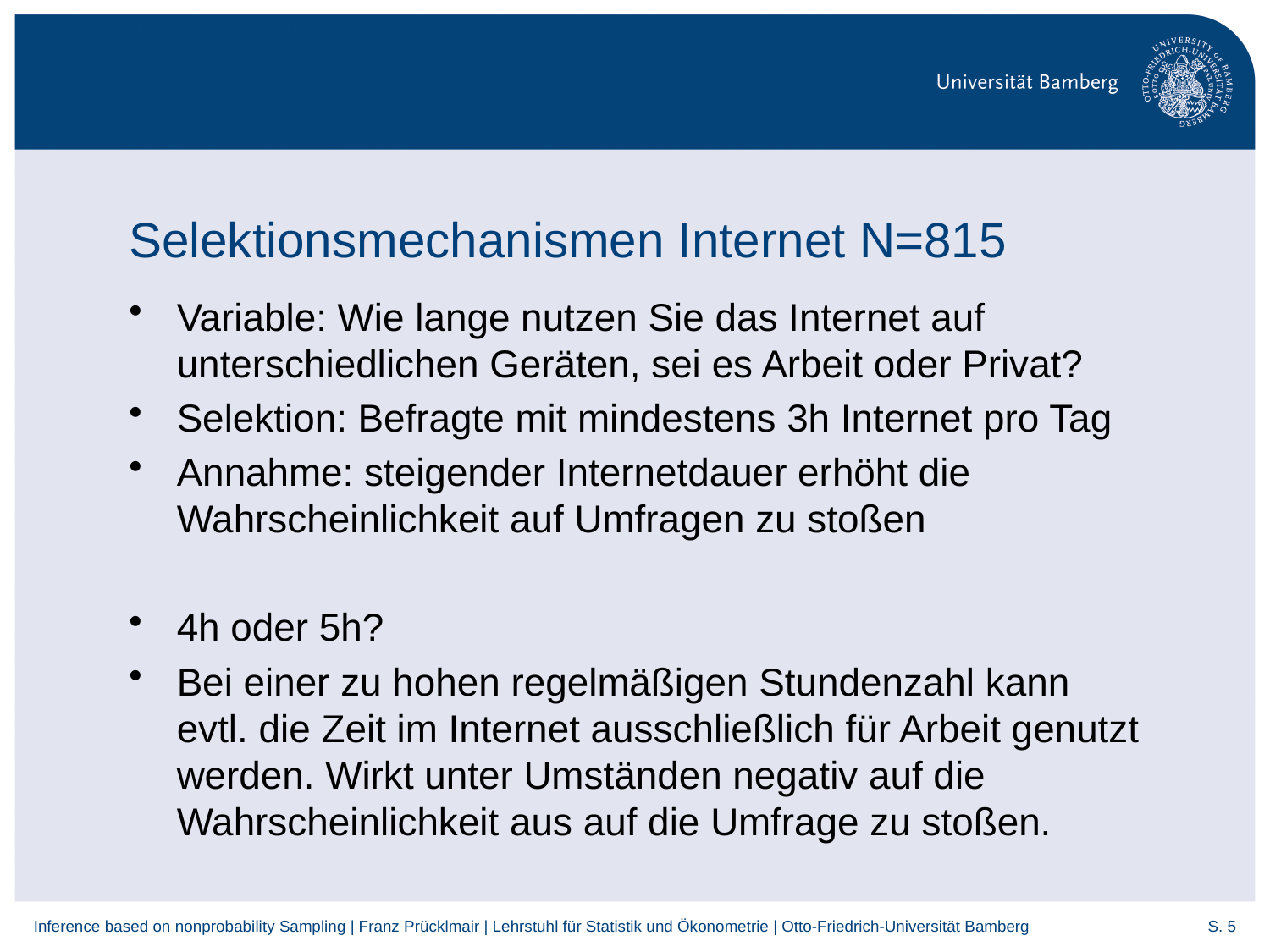

# Selektionsmechanismen Internet N=815
Variable: Wie lange nutzen Sie das Internet auf unterschiedlichen Geräten, sei es Arbeit oder Privat?
Selektion: Befragte mit mindestens 3h Internet pro Tag
Annahme: steigender Internetdauer erhöht die Wahrscheinlichkeit auf Umfragen zu stoßen

4h oder 5h?
Bei einer zu hohen regelmäßigen Stundenzahl kann evtl. die Zeit im Internet ausschließlich für Arbeit genutzt werden. Wirkt unter Umständen negativ auf die Wahrscheinlichkeit aus auf die Umfrage zu stoßen.